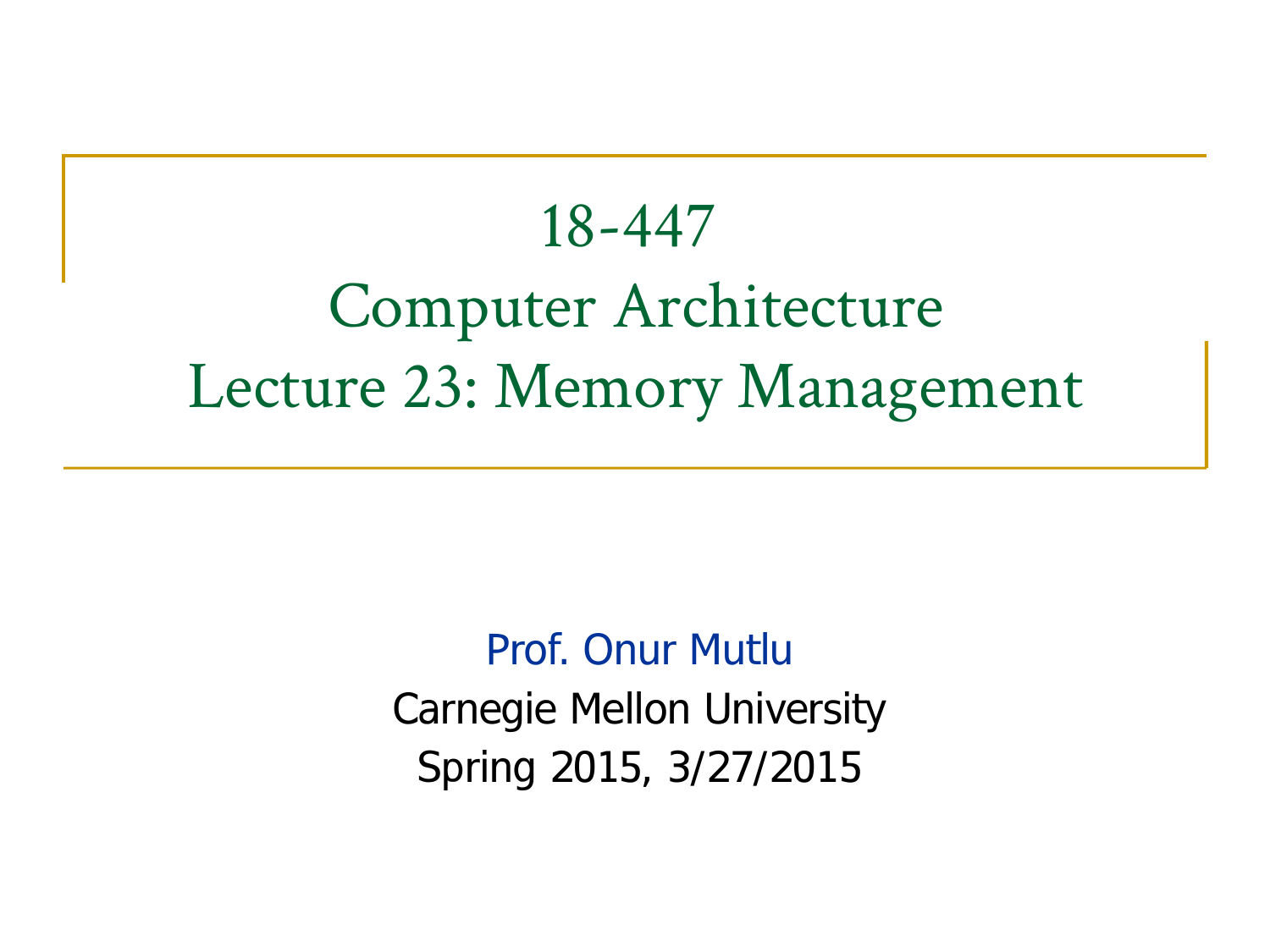

# 18-447 Computer Architecture Lecture 23: Memory Management

Prof. Onur Mutlu
Carnegie Mellon University
Spring 2015, 3/27/2015